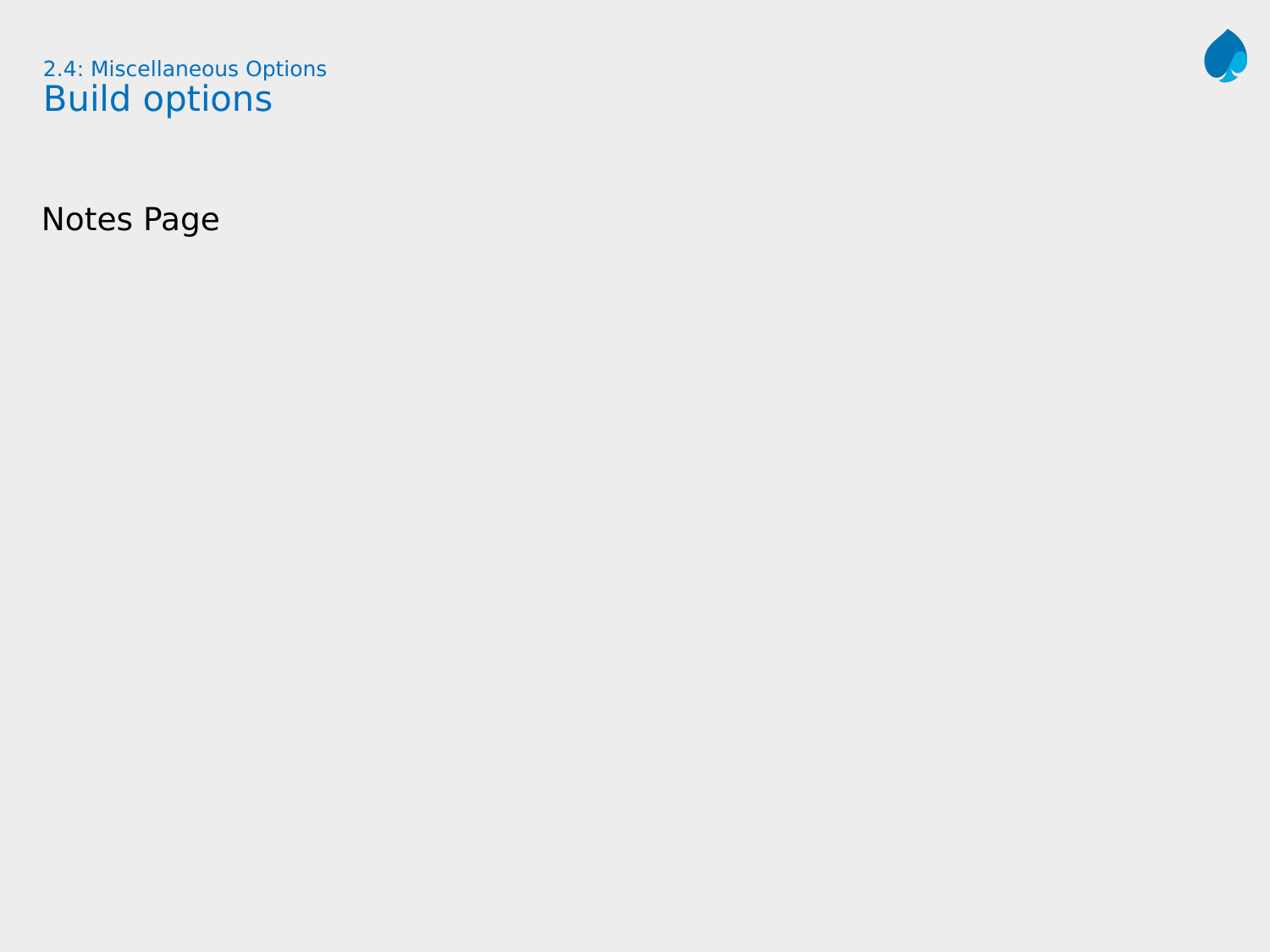

# 2.4: Miscellaneous Options Build options
Notes Page